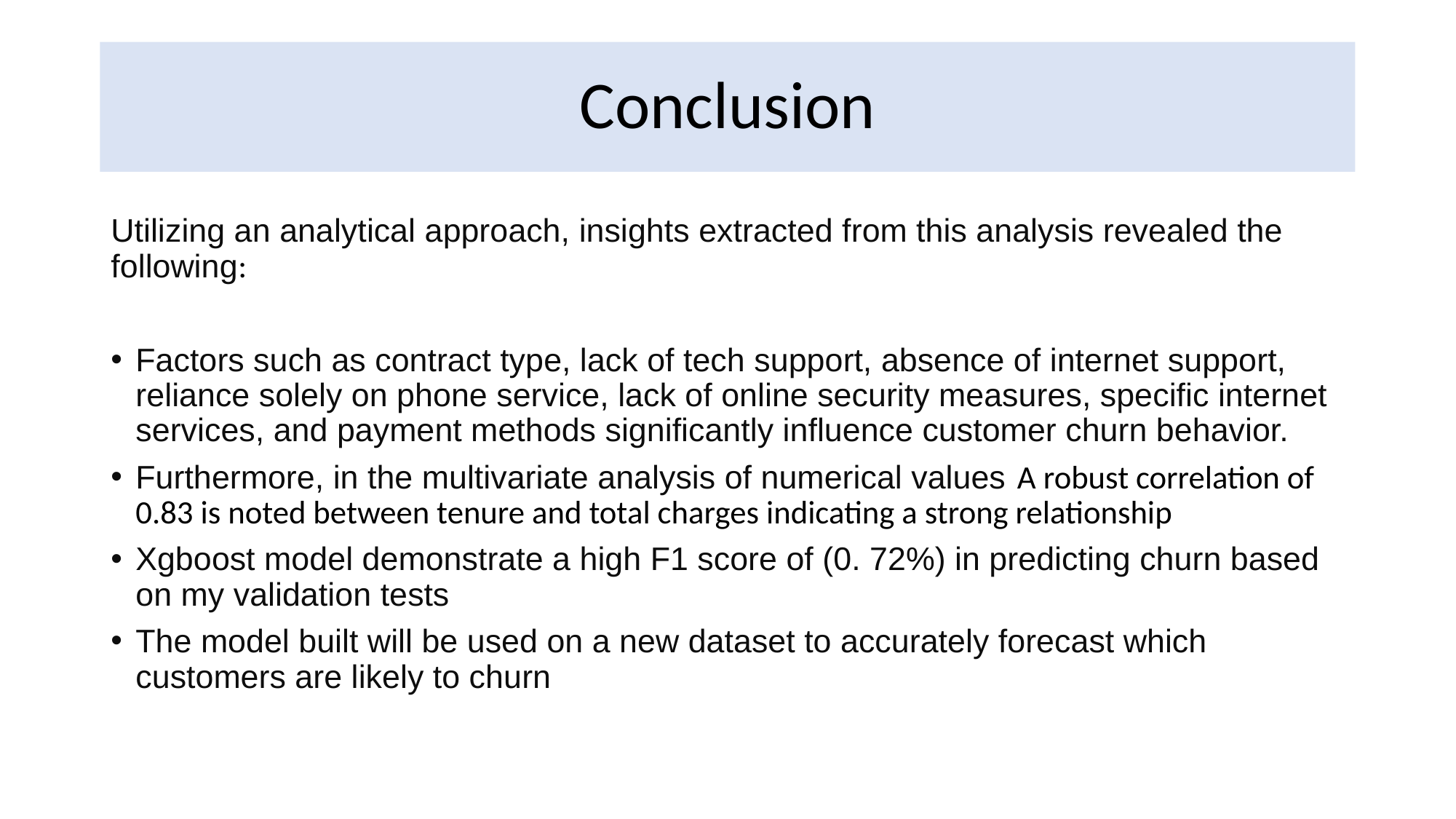

# Conclusion
Utilizing an analytical approach, insights extracted from this analysis revealed the following:

Factors such as contract type, lack of tech support, absence of internet support, reliance solely on phone service, lack of online security measures, specific internet services, and payment methods significantly influence customer churn behavior.
Furthermore, in the multivariate analysis of numerical values A robust correlation of 0.83 is noted between tenure and total charges indicating a strong relationship
Xgboost model demonstrate a high F1 score of (0. 72%) in predicting churn based on my validation tests
The model built will be used on a new dataset to accurately forecast which customers are likely to churn